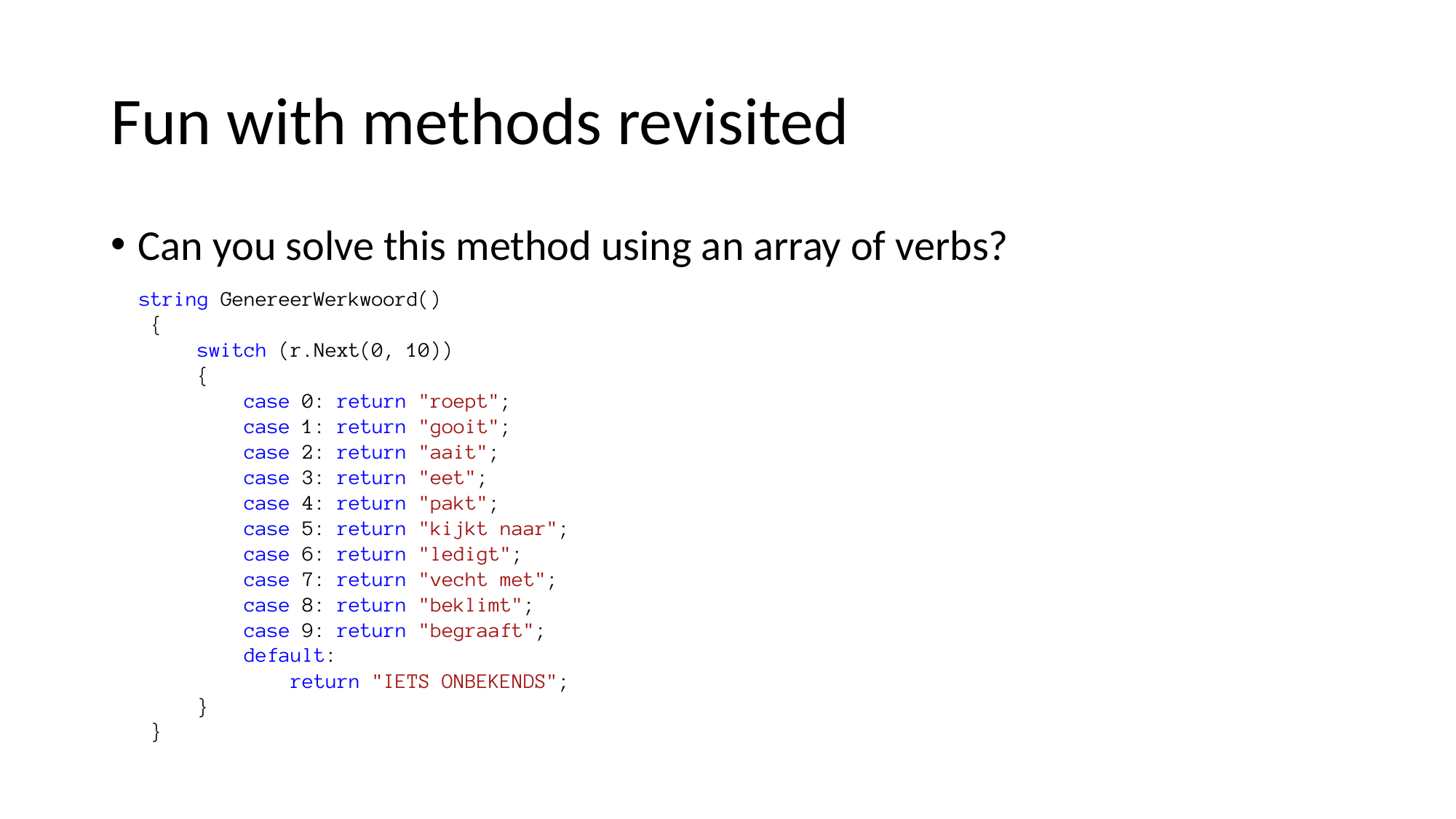

# Fun with methods revisited
Can you solve this method using an array of verbs?
       string GenereerWerkwoord()
        {
            switch (r.Next(0, 10))
            {
                case 0: return "roept";
                case 1: return "gooit";
                case 2: return "aait";
                case 3: return "eet";
                case 4: return "pakt";
                case 5: return "kijkt naar";
                case 6: return "ledigt";
                case 7: return "vecht met";
                case 8: return "beklimt";
                case 9: return "begraaft";
                default:
                    return "IETS ONBEKENDS";
            }
        }